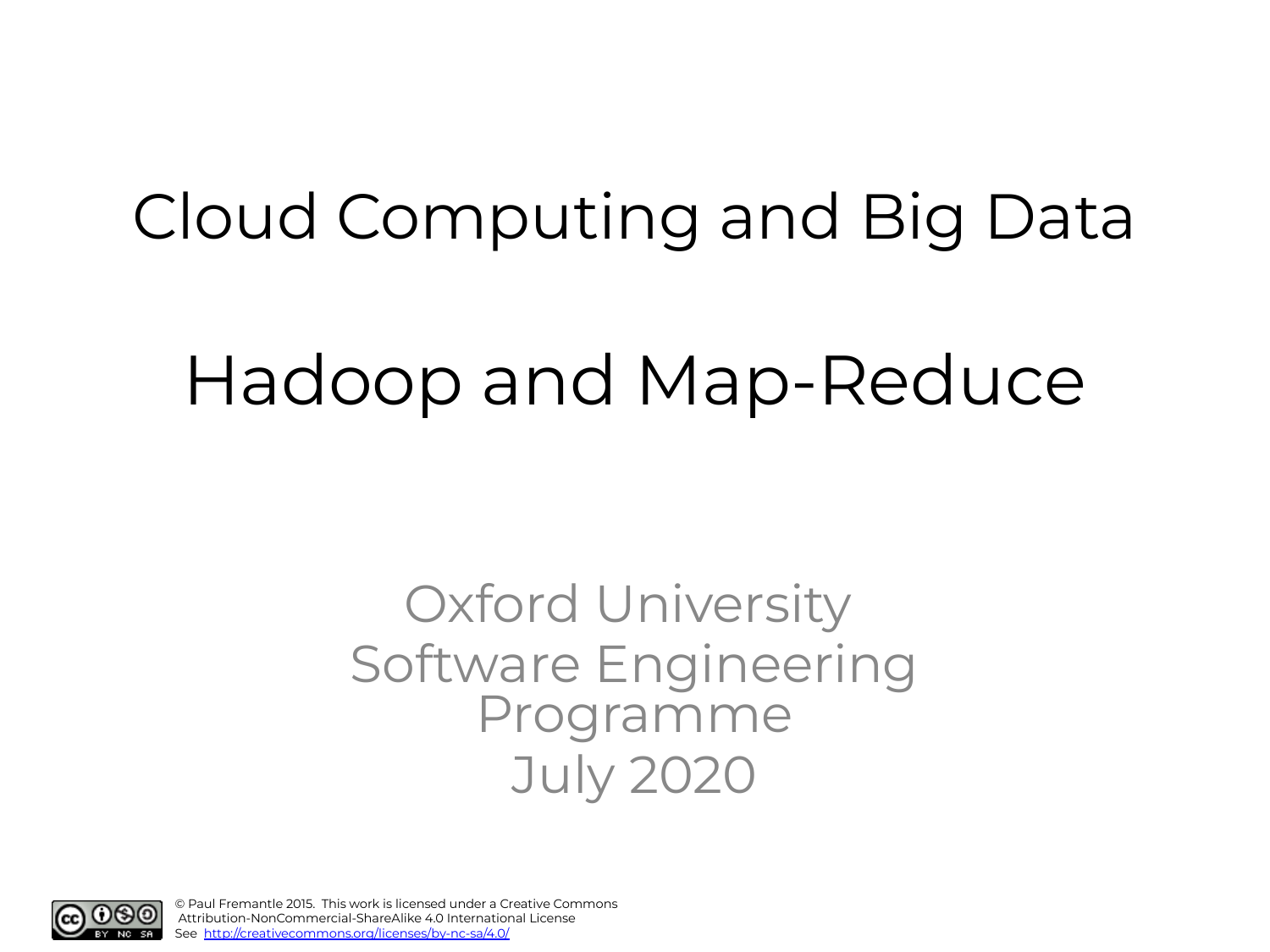

# Cloud Computing and Big Data Hadoop and Map-Reduce
Oxford University
Software Engineering Programme
July 2020